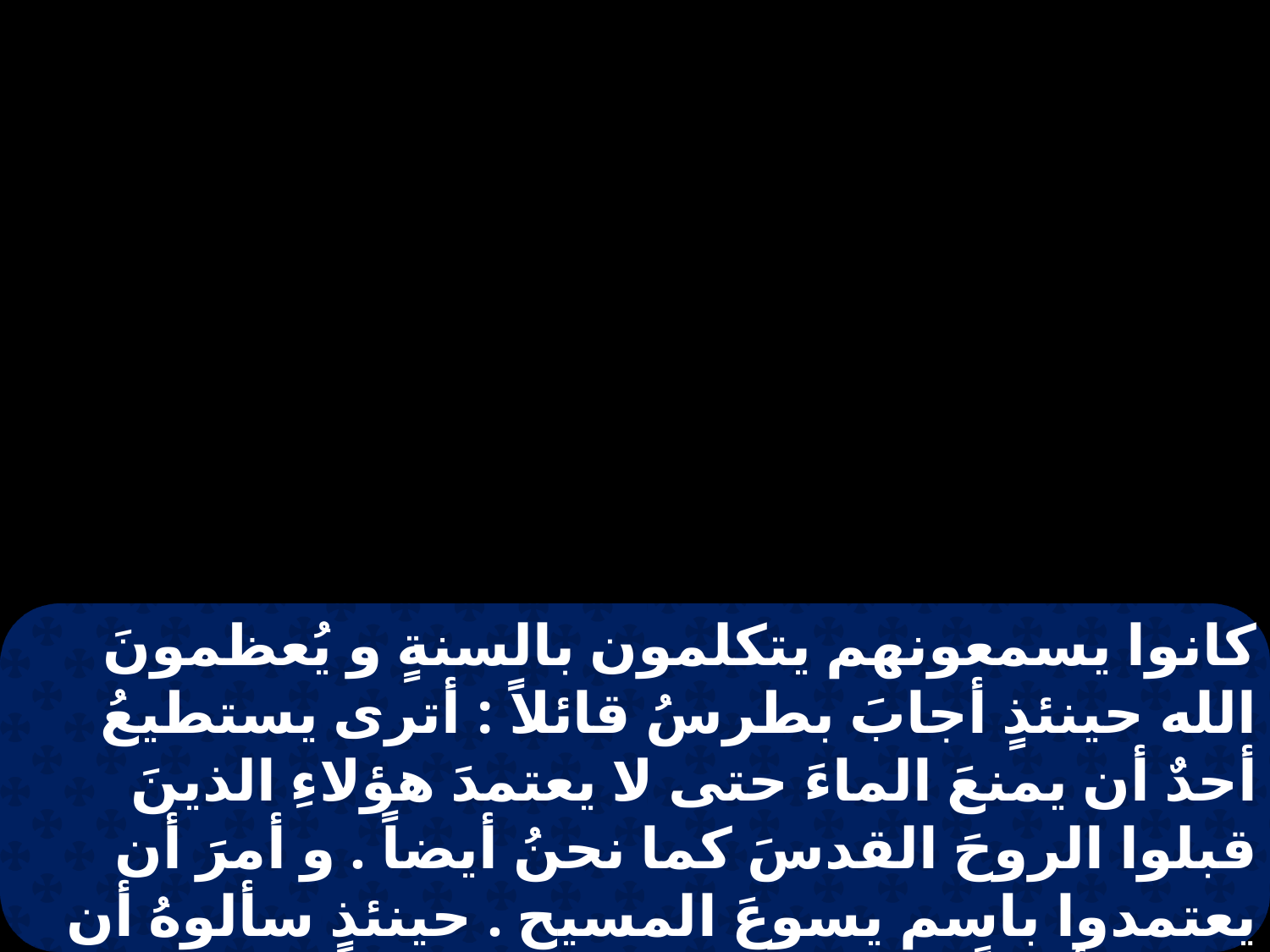

كانوا يسمعونهم يتكلمون بالسنةٍ و يُعظمونَ الله حينئذٍ أجابَ بطرسُ قائلاً : أترى يستطيعُ أحدٌ أن يمنعَ الماءَ حتى لا يعتمدَ هؤلاءِ الذينَ قبلوا الروحَ القدسَ كما نحنُ أيضاً . و أمرَ أن يعتمدوا باسم يسوعَ المسيح . حينئذٍ سألوهُ أن يمكثَ أياماً عندَهم فسمعَ